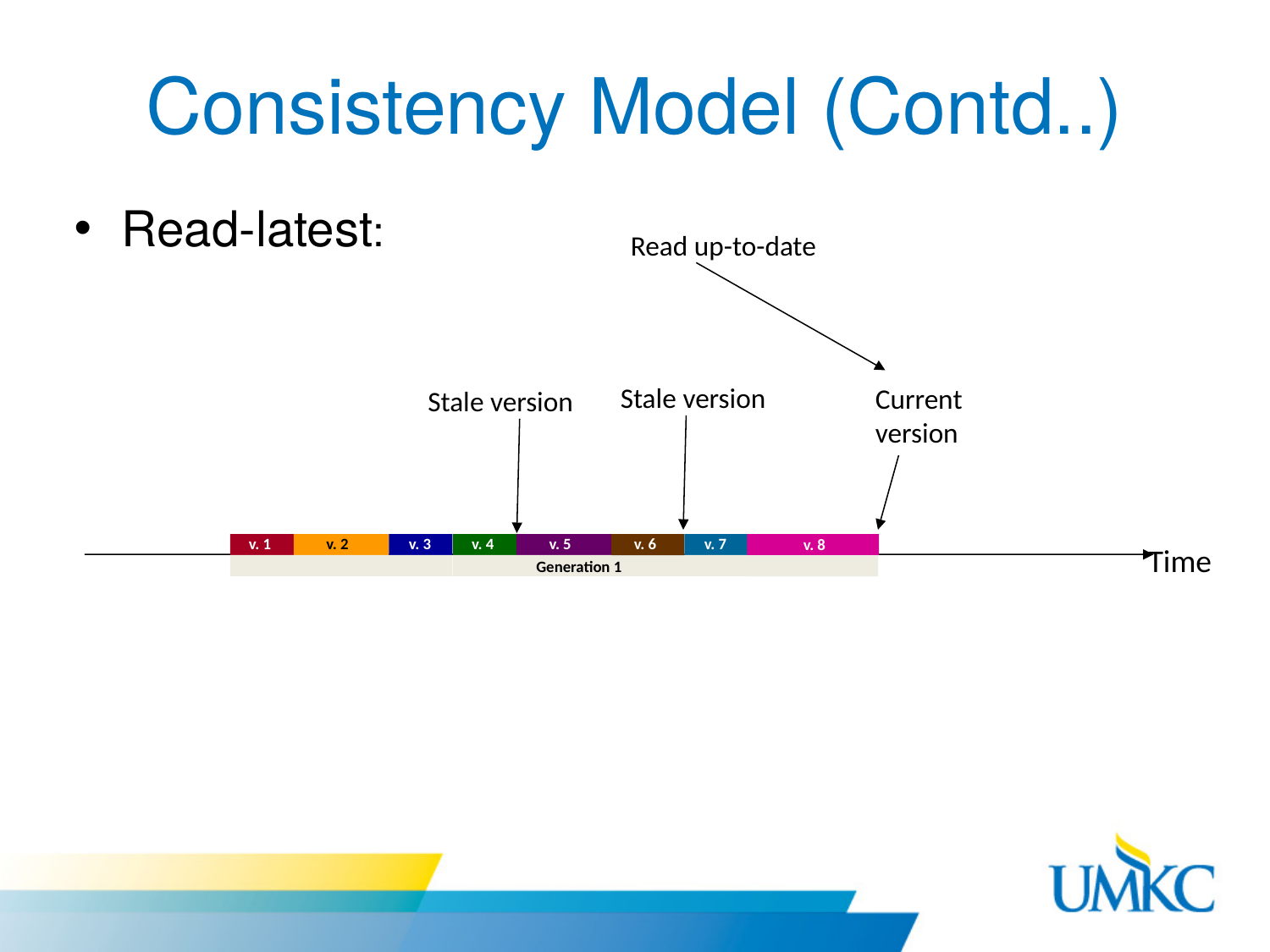

# Consistency Model (Contd..)

Read-latest:
Read up-to-date

Stale version
Current version
Stale version

v. 2
v. 5
v. 1
v. 3
v. 4
v. 6
v. 7
v. 8

Time
Generation 1